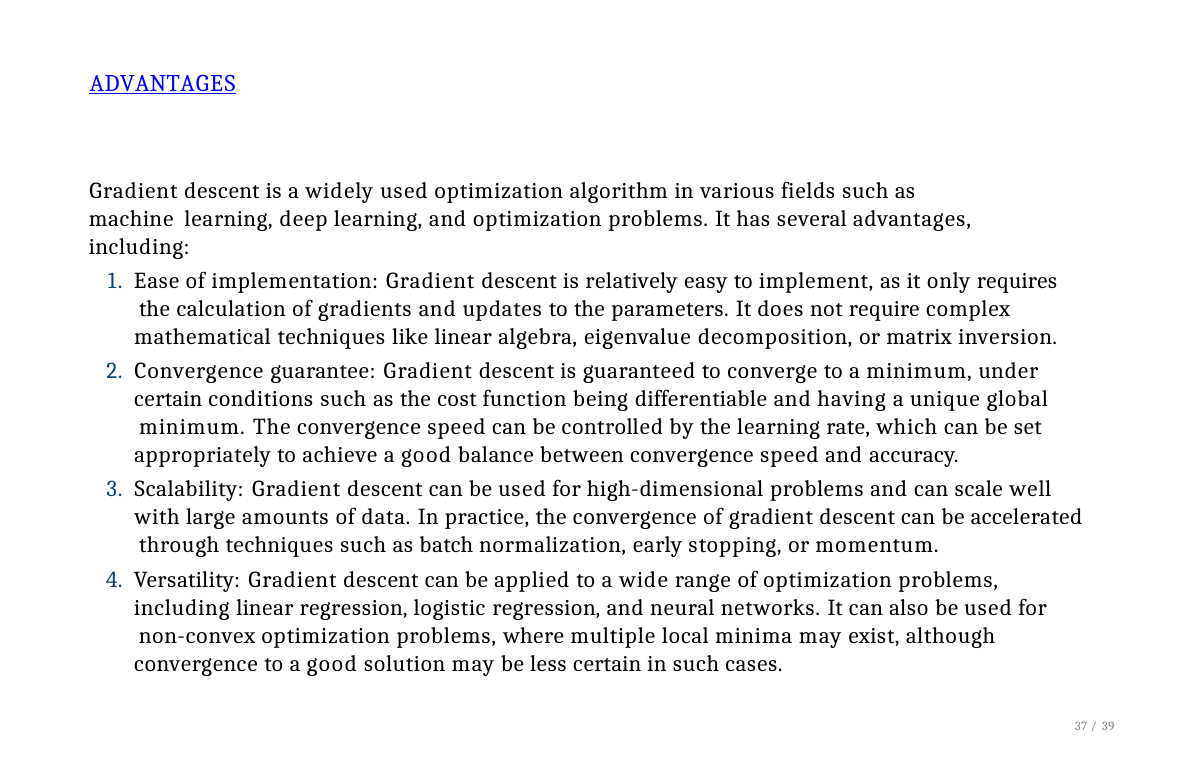

# ADVANTAGES
Gradient descent is a widely used optimization algorithm in various fields such as machine  learning, deep learning, and optimization problems. It has several advantages, including:
Ease of implementation: Gradient descent is relatively easy to implement, as it only requires  the calculation of gradients and updates to the parameters. It does not require complex  mathematical techniques like linear algebra, eigenvalue decomposition, or matrix inversion.
Convergence guarantee: Gradient descent is guaranteed to converge to a minimum, under  certain conditions such as the cost function being differentiable and having a unique global  minimum. The convergence speed can be controlled by the learning rate, which can be set  appropriately to achieve a good balance between convergence speed and accuracy.
Scalability: Gradient descent can be used for high-dimensional problems and can scale well  with large amounts of data. In practice, the convergence of gradient descent can be accelerated  through techniques such as batch normalization, early stopping, or momentum.
Versatility: Gradient descent can be applied to a wide range of optimization problems,  including linear regression, logistic regression, and neural networks. It can also be used for  non-convex optimization problems, where multiple local minima may exist, although  convergence to a good solution may be less certain in such cases.
37 / 39